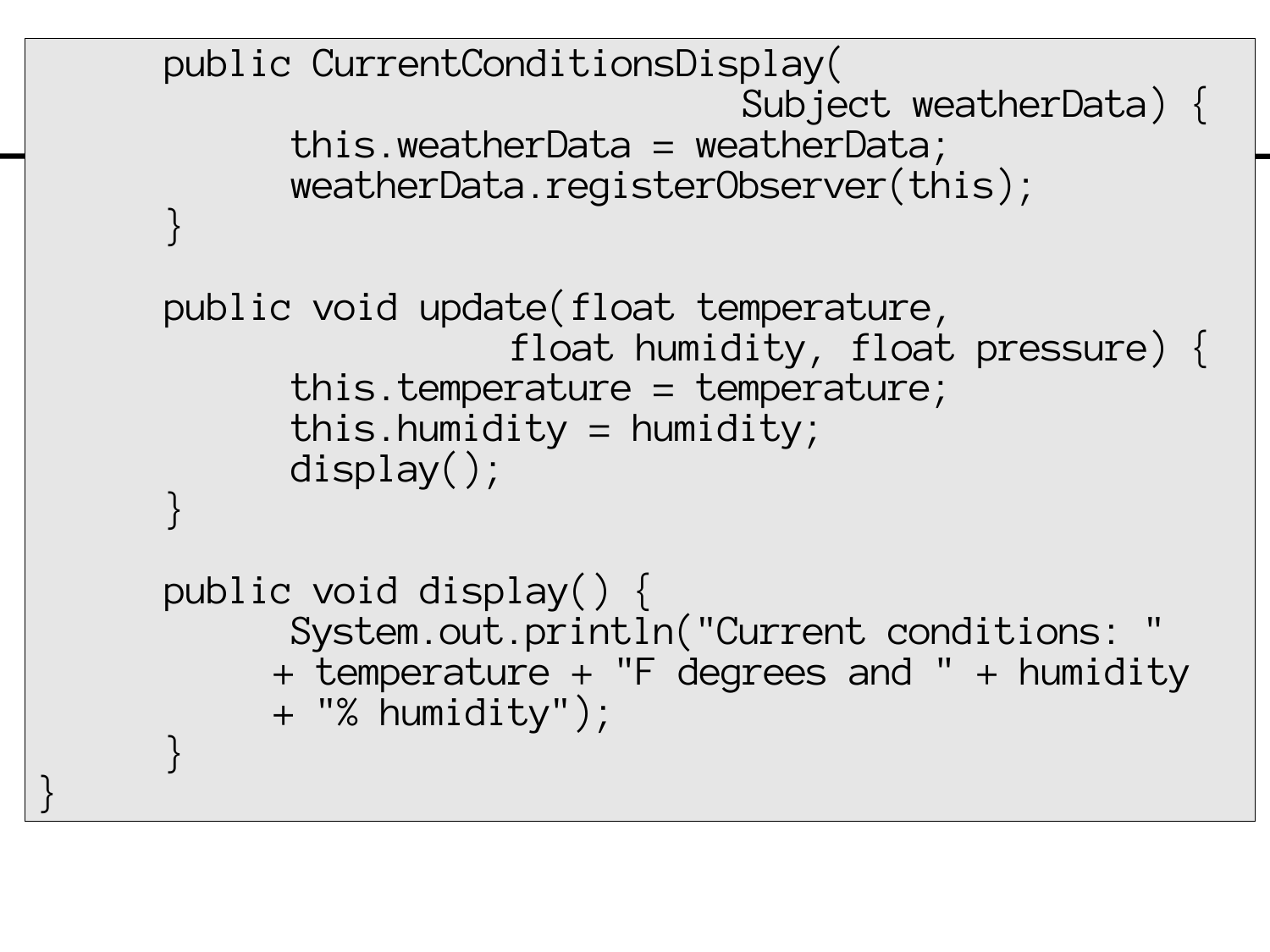

#
	public CurrentConditionsDisplay(
                                 Subject weatherData) {
		this.weatherData = weatherData;
		weatherData.registerObserver(this);
	}

	public void update(float temperature,
                      float humidity, float pressure) {
		this.temperature = temperature;
		this.humidity = humidity;
		display();
	}

	public void display() {
		System.out.println("Current conditions: "
           + temperature + "F degrees and " + humidity
           + "% humidity");
	}
}